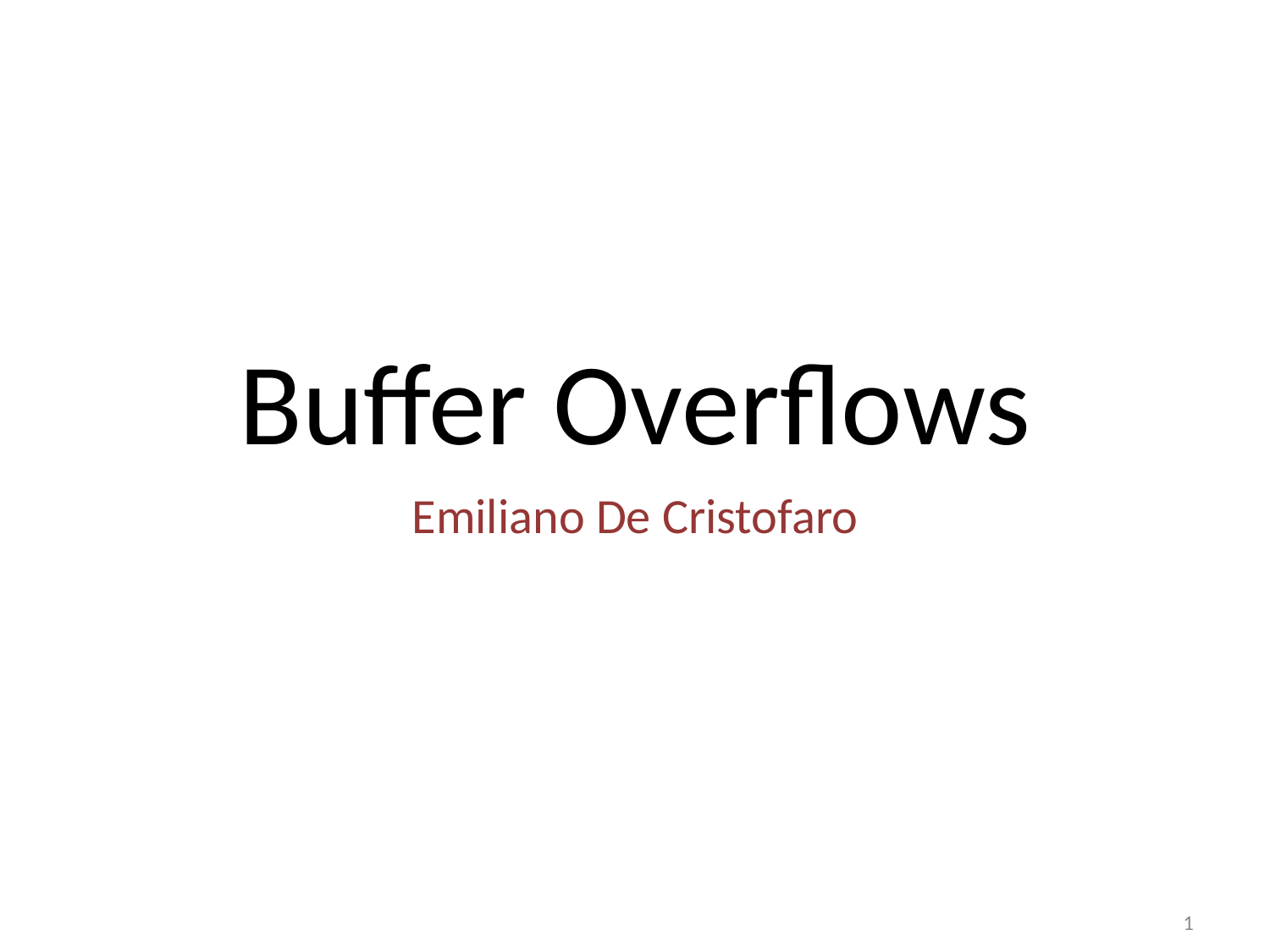

# Buffer Overflows
Emiliano De Cristofaro
1